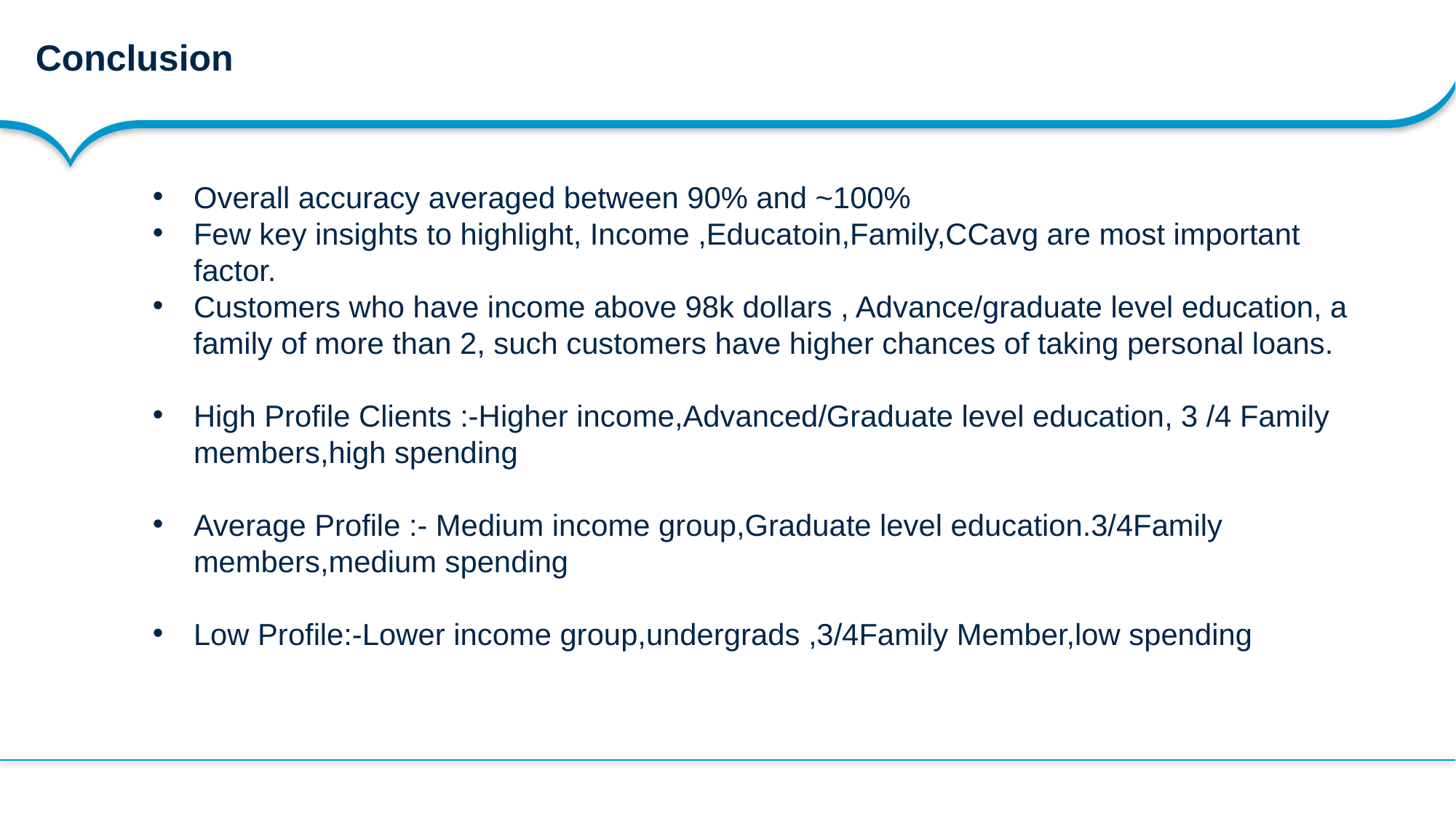

# Conclusion
Overall accuracy averaged between 90% and ~100%
Few key insights to highlight, Income ,Educatoin,Family,CCavg are most important factor.
Customers who have income above 98k dollars , Advance/graduate level education, a family of more than 2, such customers have higher chances of taking personal loans.

High Profile Clients :-Higher income,Advanced/Graduate level education, 3 /4 Family members,high spending

Average Profile :- Medium income group,Graduate level education.3/4Family members,medium spending

Low Profile:-Lower income group,undergrads ,3/4Family Member,low spending